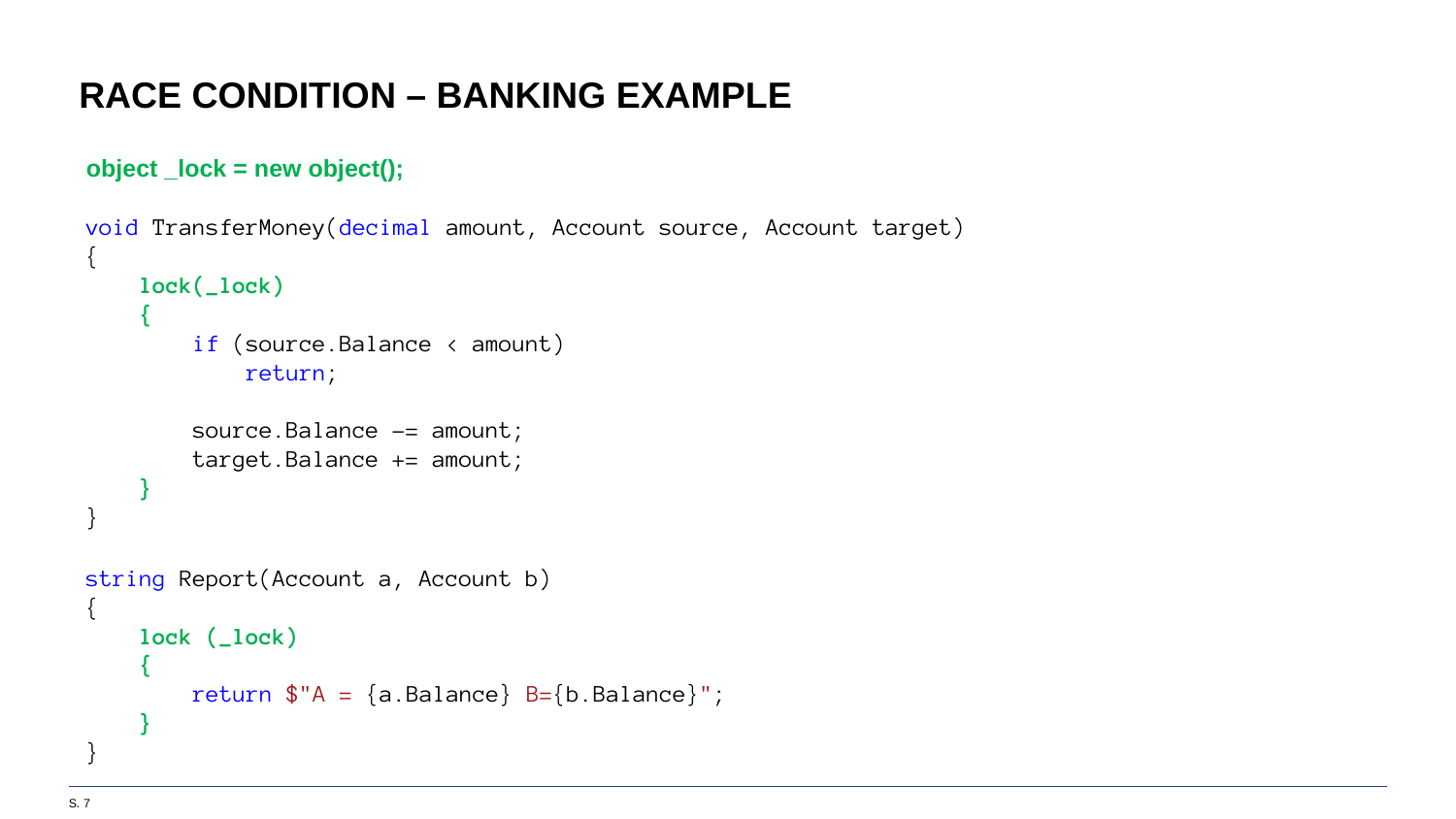

# Race condition – Banking example
object _lock = new object();

void TransferMoney(decimal amount, Account source, Account target)
{
    lock(_lock)
    {
        if (source.Balance < amount)
            return;

        source.Balance -= amount;
        target.Balance += amount;
    }
}
string Report(Account a, Account b)
{
    lock (_lock)
    {
        return $"A = {a.Balance} B={b.Balance}";
    }
}
S. 7